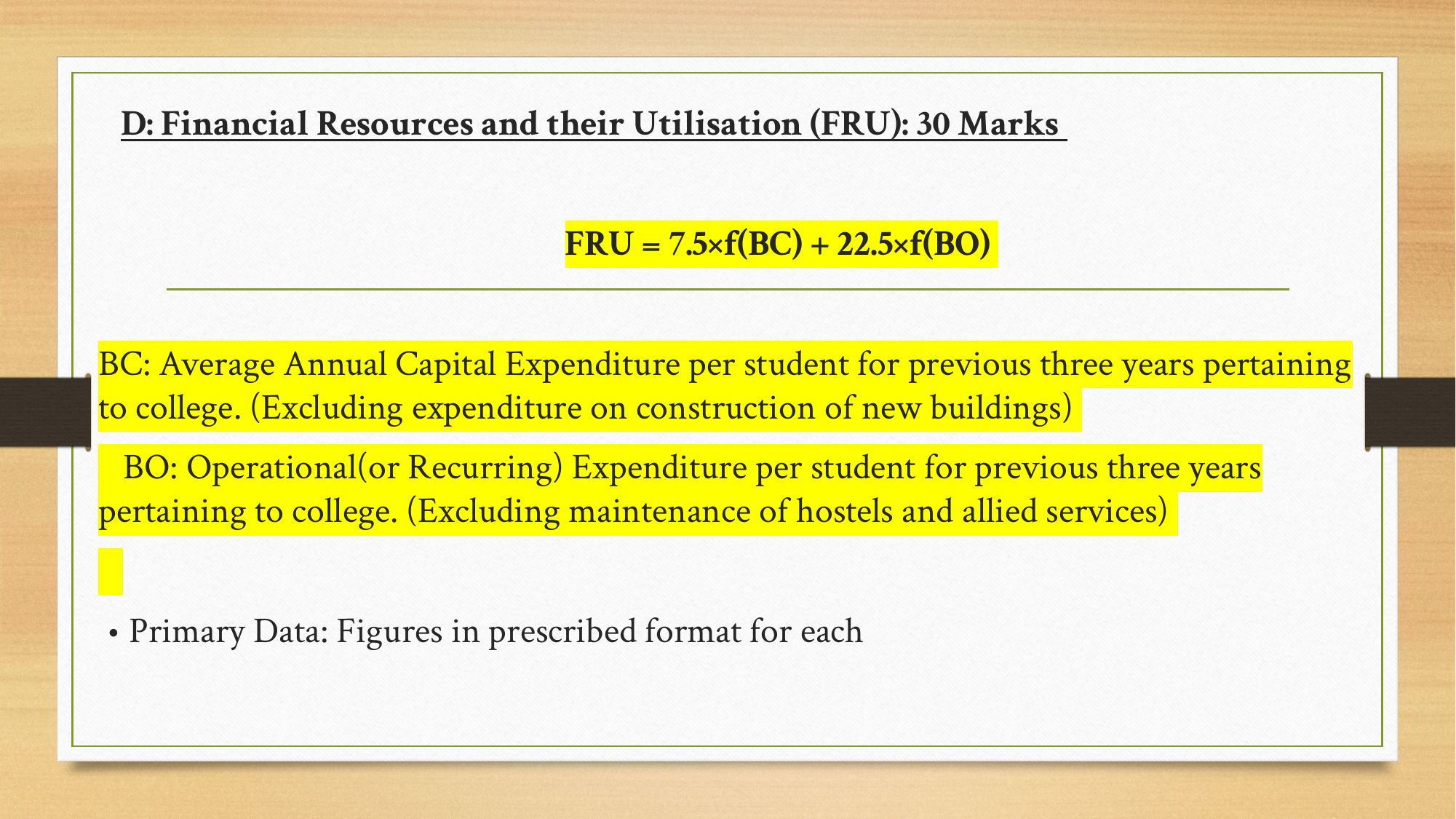

D: Financial Resources and their Utilisation (FRU): 30 Marks

	FRU = 7.5×f(BC) + 22.5×f(BO)

BC: Average Annual Capital Expenditure per student for previous three years pertaining to college. (Excluding expenditure on construction of new buildings)
   BO: Operational(or Recurring) Expenditure per student for previous three years pertaining to college. (Excluding maintenance of hostels and allied services)

 • Primary Data: Figures in prescribed format for each
24